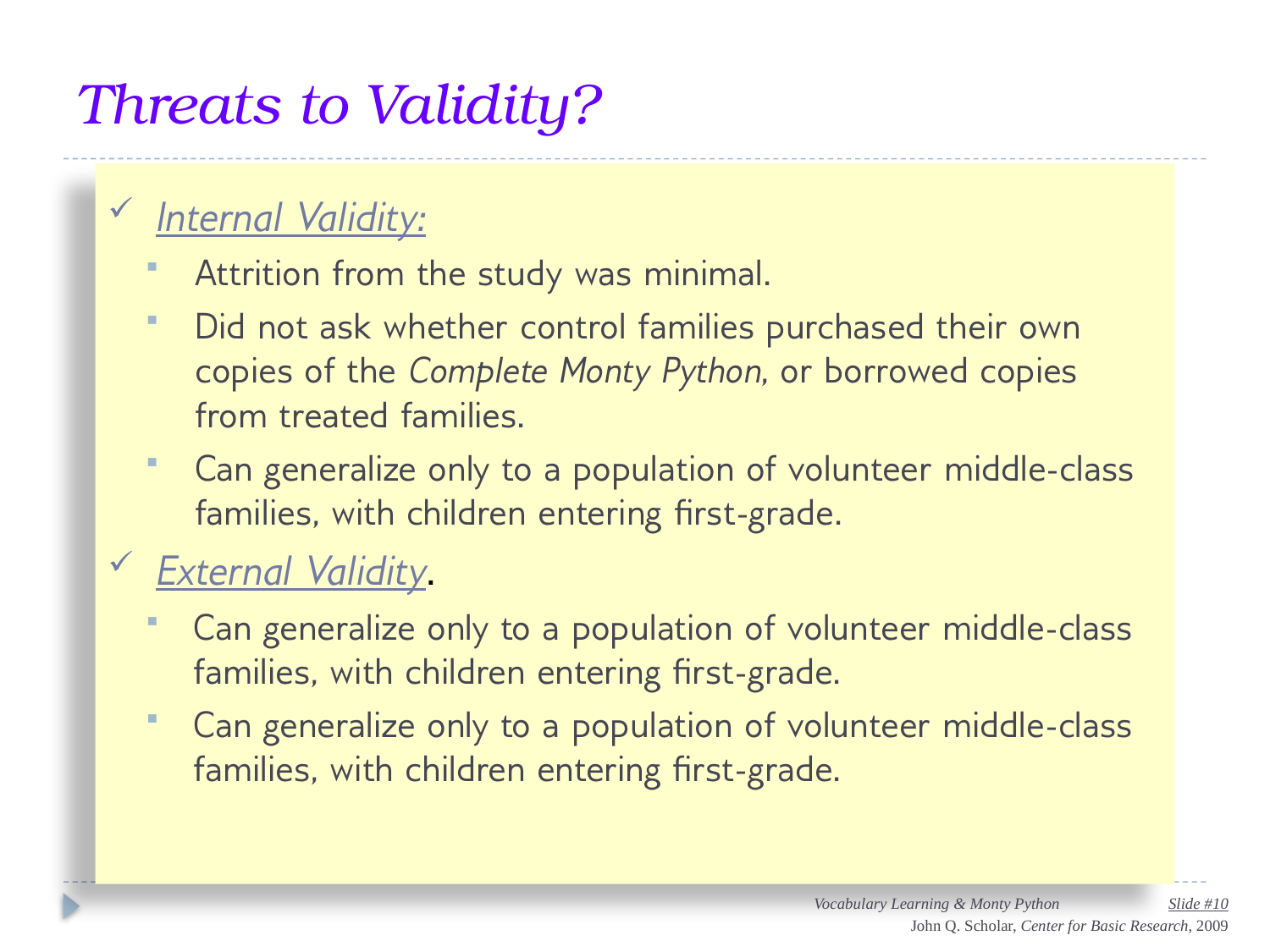

# Threats to Validity?
Internal Validity:
Attrition from the study was minimal.
Did not ask whether control families purchased their own copies of the Complete Monty Python, or borrowed copies from treated families.
Can generalize only to a population of volunteer middle-class families, with children entering first-grade.
External Validity.
Can generalize only to a population of volunteer middle-class families, with children entering first-grade.
Can generalize only to a population of volunteer middle-class families, with children entering first-grade.

Vocabulary Learning & Monty Python                           Slide #10
John Q. Scholar, Center for Basic Research, 2009